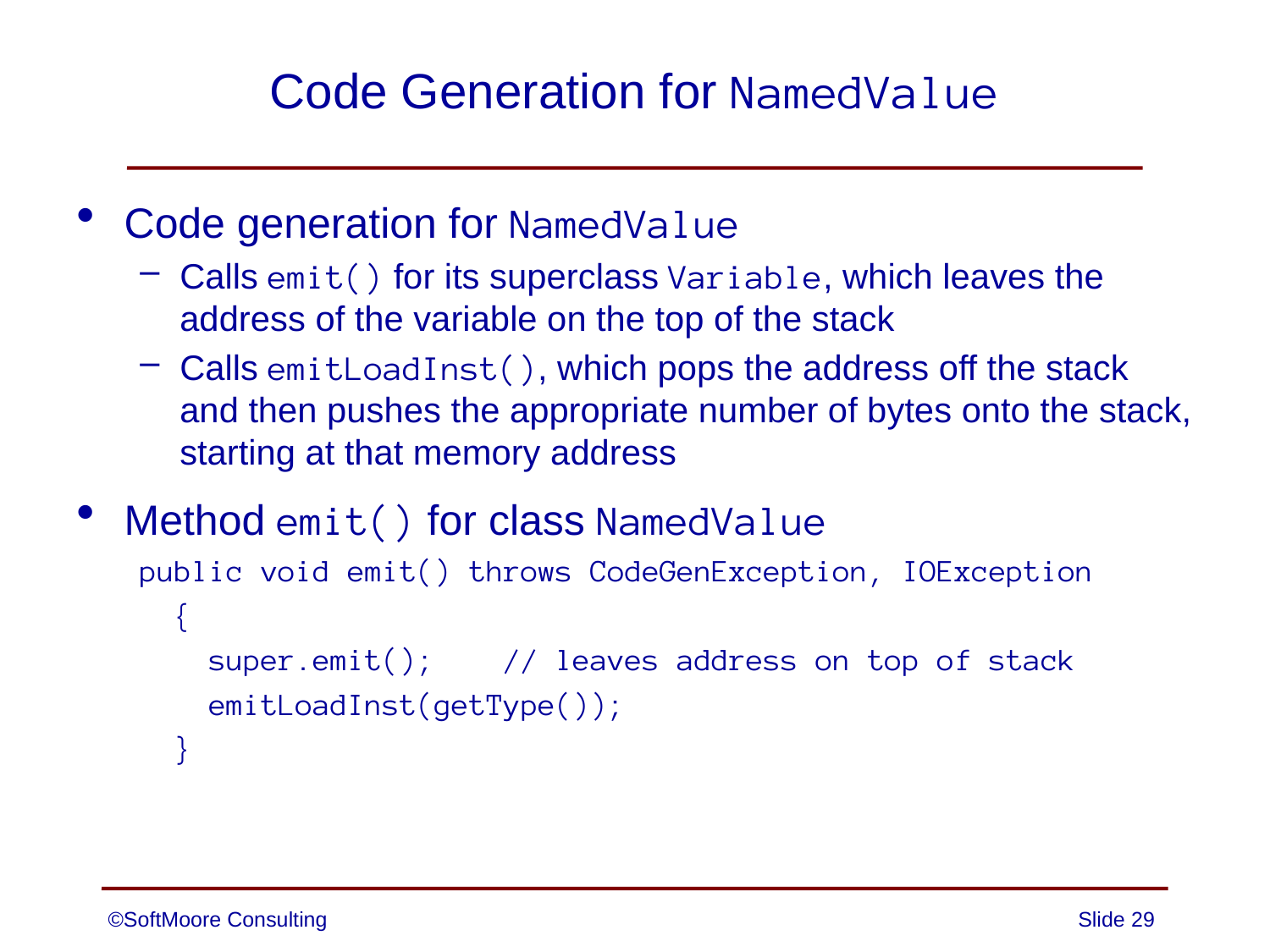

# Code Generation for NamedValue
Code generation for NamedValue
Calls emit() for its superclass Variable, which leaves the address of the variable on the top of the stack
Calls emitLoadInst(), which pops the address off the stack and then pushes the appropriate number of bytes onto the stack, starting at that memory address
Method emit() for class NamedValue
public void emit() throws CodeGenException, IOException
  {
    super.emit();    // leaves address on top of stack
    emitLoadInst(getType());
  }
©SoftMoore Consulting
Slide 29